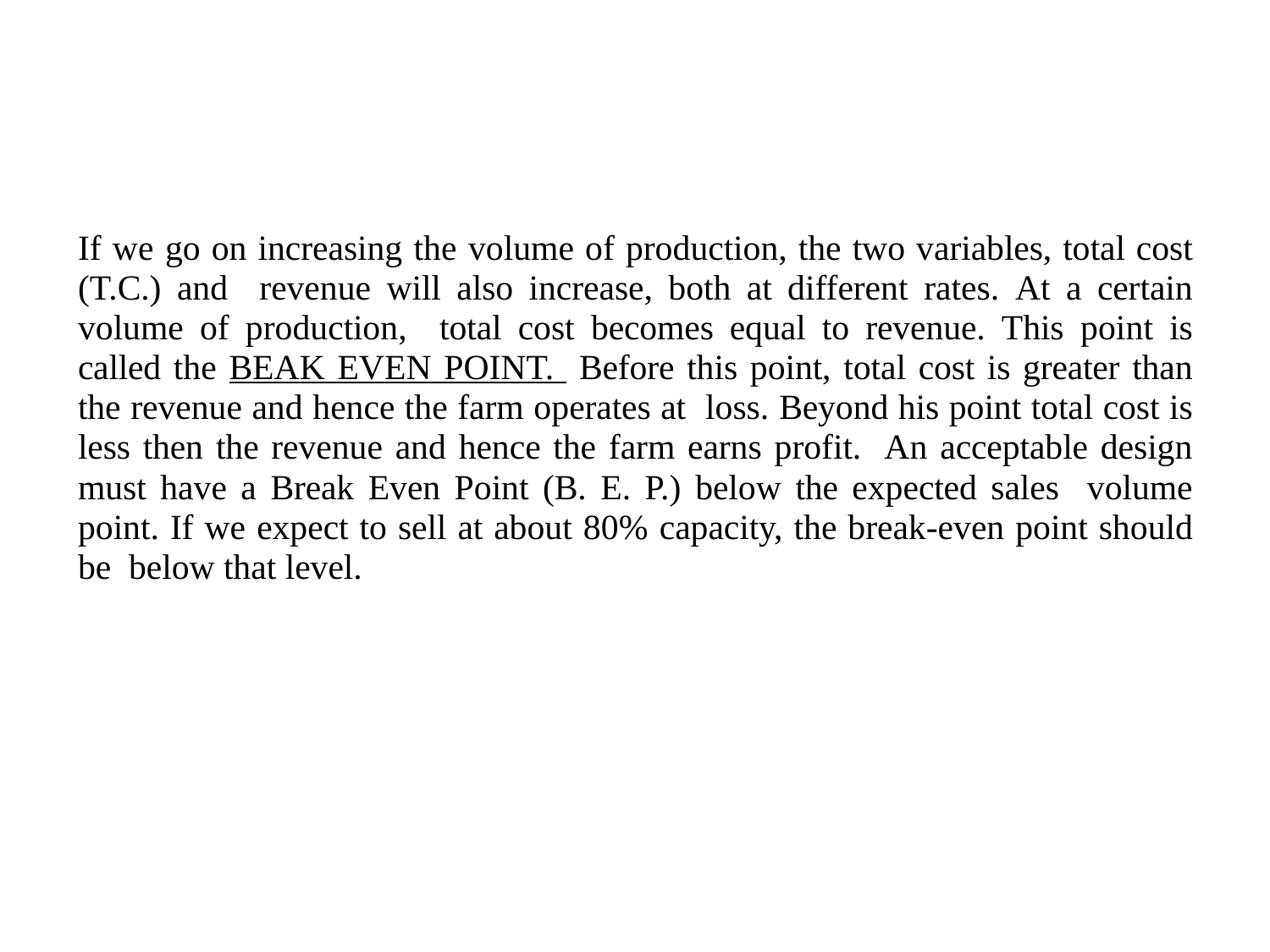

#
If we go on increasing the volume of production, the two variables, total cost (T.C.) and  revenue will also increase, both at different rates. At a certain volume of production,  total cost becomes equal to revenue. This point is called the BEAK EVEN POINT.  Before this point, total cost is greater than the revenue and hence the farm operates at  loss. Beyond his point total cost is less then the revenue and hence the farm earns profit.  An acceptable design must have a Break Even Point (B. E. P.) below the expected sales  volume point. If we expect to sell at about 80% capacity, the break-even point should be  below that level.